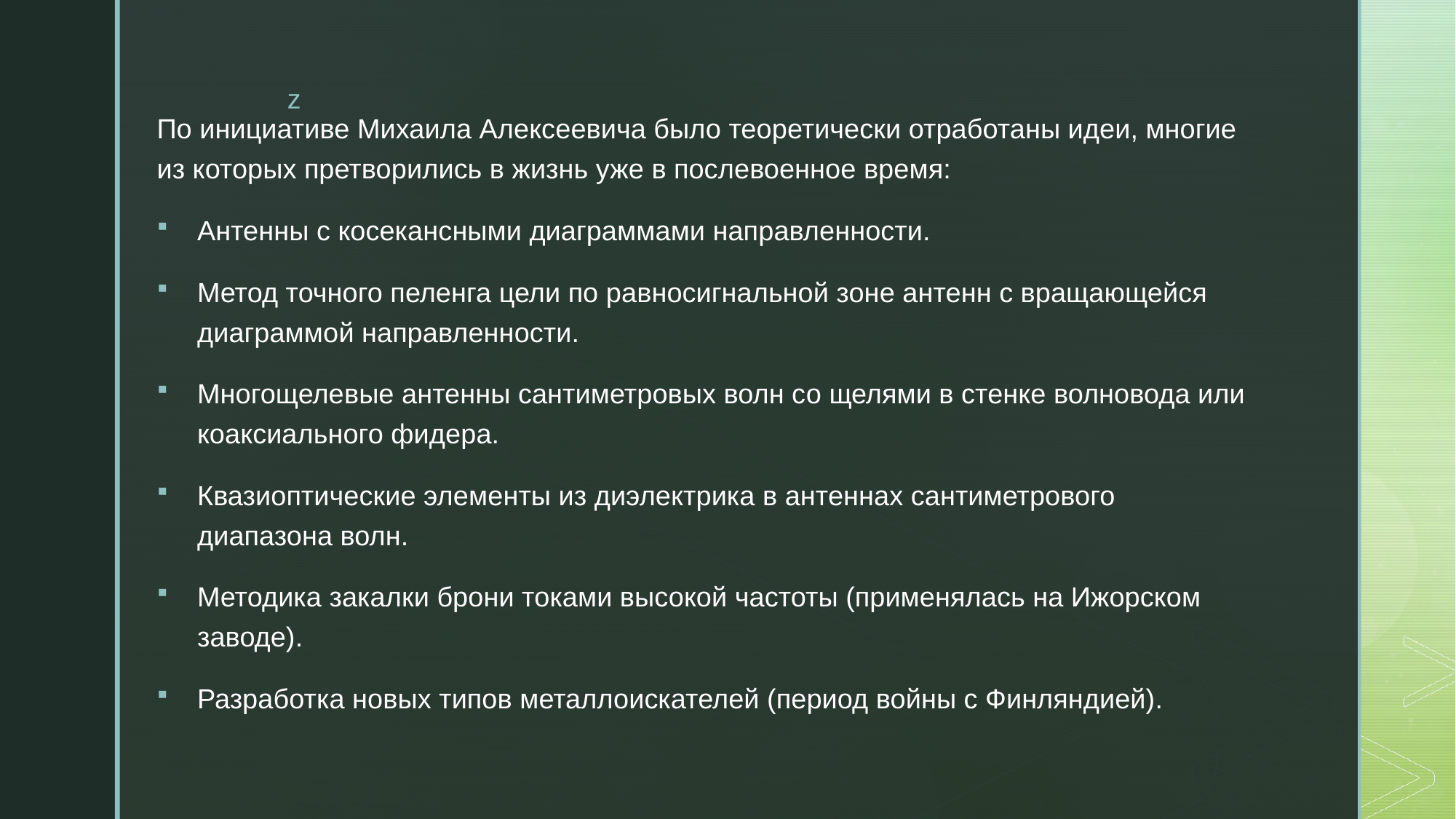

По инициативе Михаила Алексеевича было теоретически отработаны идеи, многие из которых претворились в жизнь уже в послевоенное время:
Антенны с косекансными диаграммами направленности.
Метод точного пеленга цели по равносигнальной зоне антенн с вращающейся диаграммой направленности.
Многощелевые антенны сантиметровых волн со щелями в стенке волновода или коаксиального фидера.
Квазиоптические элементы из диэлектрика в антеннах сантиметрового диапазона волн.
Методика закалки брони токами высокой частоты (применялась на Ижорском заводе).
Разработка новых типов металлоискателей (период войны с Финляндией).
#